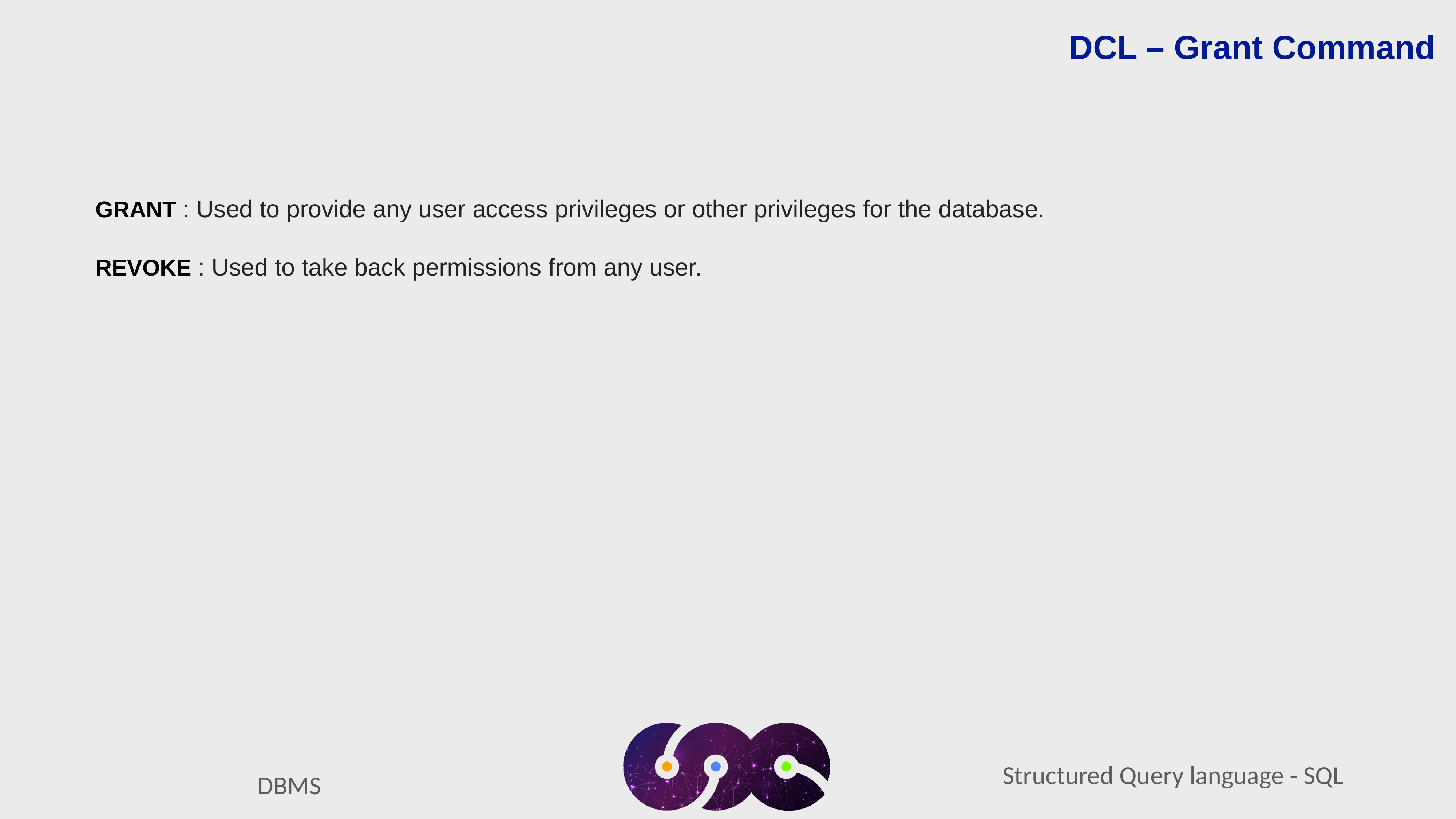

DCL – Grant Command

GRANT : Used to provide any user access privileges or other privileges for the database.

REVOKE : Used to take back permissions from any user.

Structured Query language - SQL